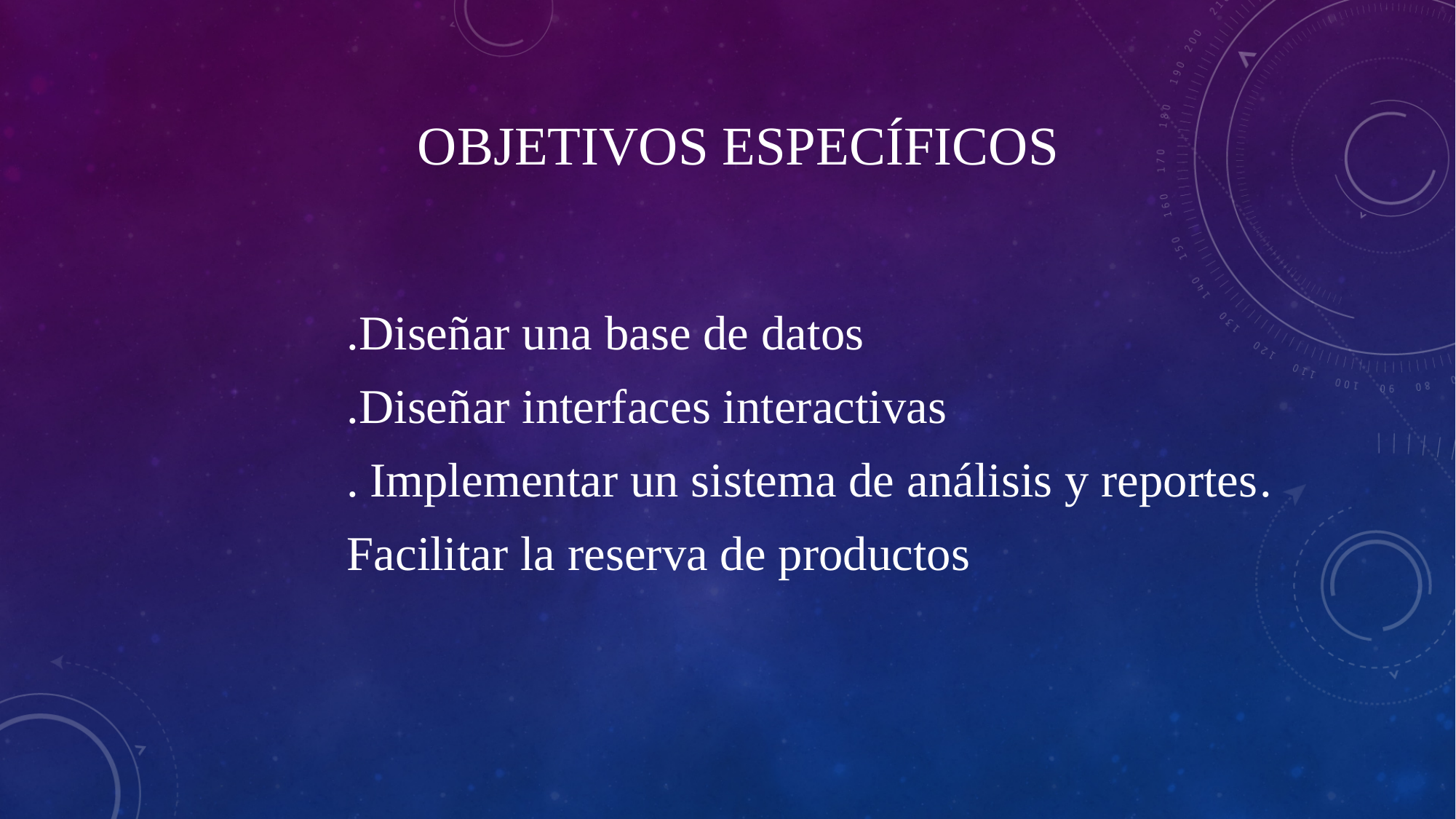

# Objetivos específicos
.Diseñar una base de datos
.Diseñar interfaces interactivas
. Implementar un sistema de análisis y reportes.
Facilitar la reserva de productos